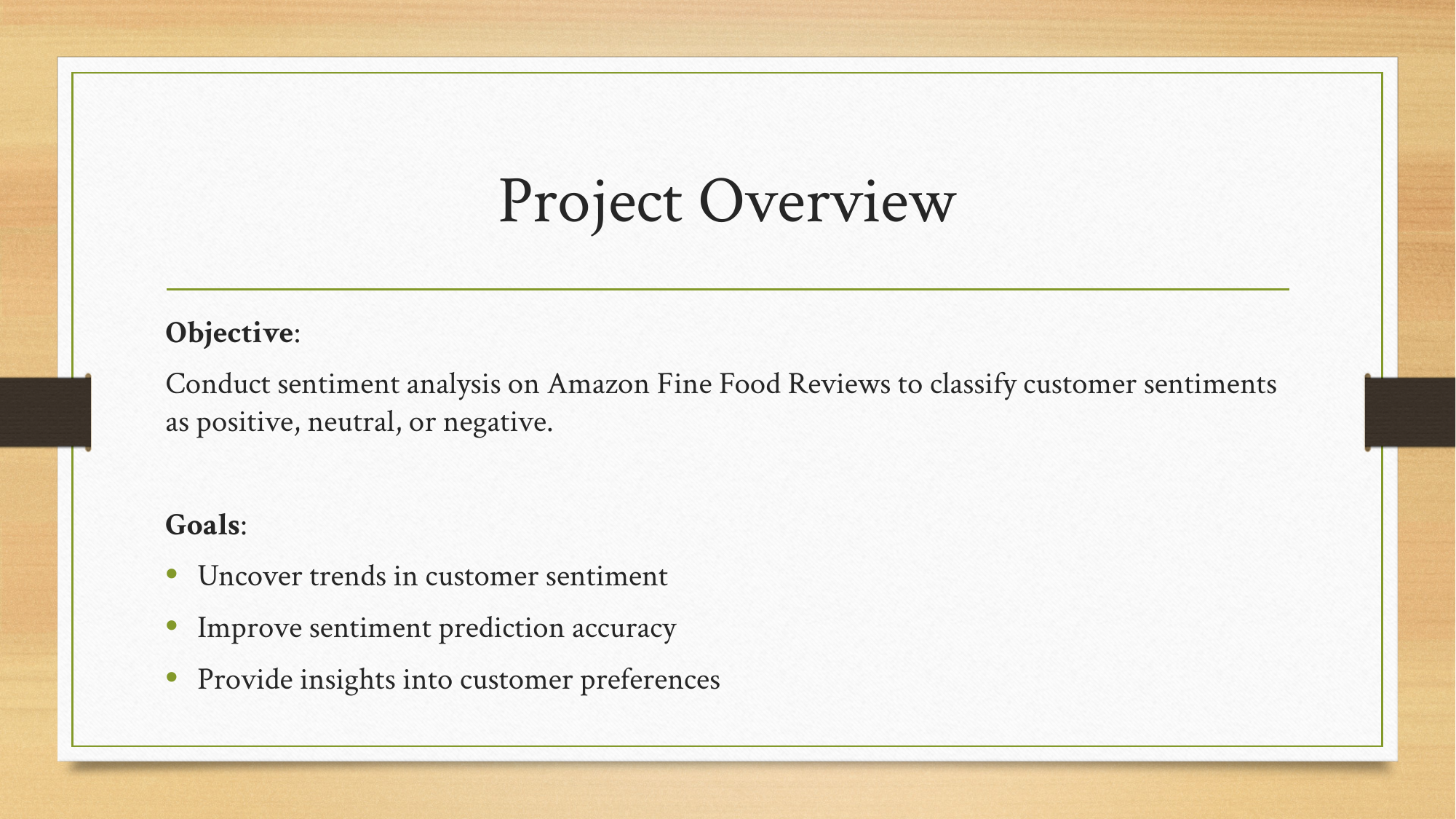

# Project Overview
Objective:
Conduct sentiment analysis on Amazon Fine Food Reviews to classify customer sentiments as positive, neutral, or negative.

Goals:
Uncover trends in customer sentiment
Improve sentiment prediction accuracy
Provide insights into customer preferences